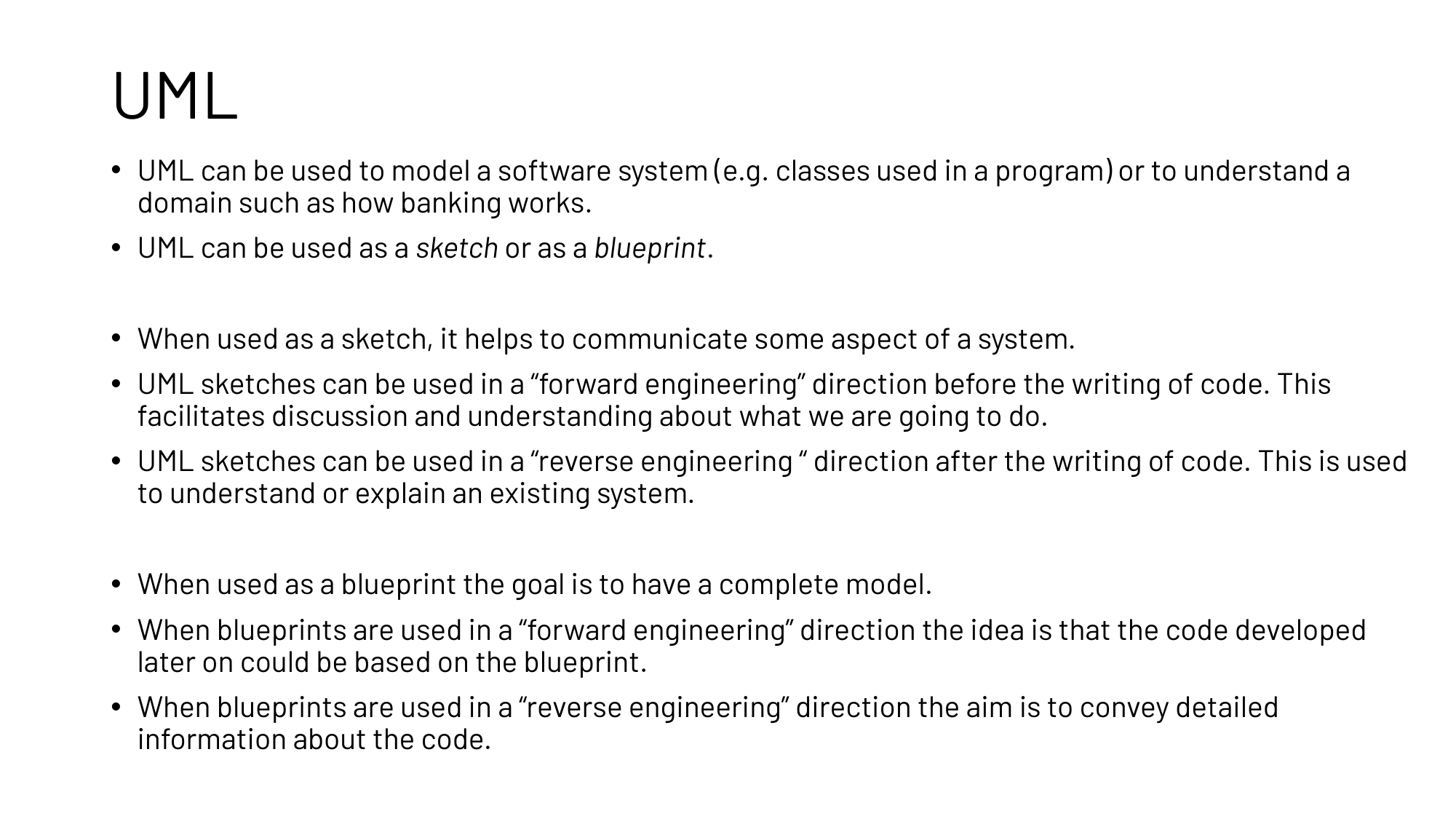

# UML
UML can be used to model a software system (e.g. classes used in a program) or to understand a domain such as how banking works.
UML can be used as a sketch or as a blueprint.

When used as a sketch, it helps to communicate some aspect of a system.
UML sketches can be used in a “forward engineering” direction before the writing of code. This facilitates discussion and understanding about what we are going to do.
UML sketches can be used in a “reverse engineering “ direction after the writing of code. This is used to understand or explain an existing system.

When used as a blueprint the goal is to have a complete model.
When blueprints are used in a “forward engineering” direction the idea is that the code developed later on could be based on the blueprint.
When blueprints are used in a “reverse engineering” direction the aim is to convey detailed information about the code.